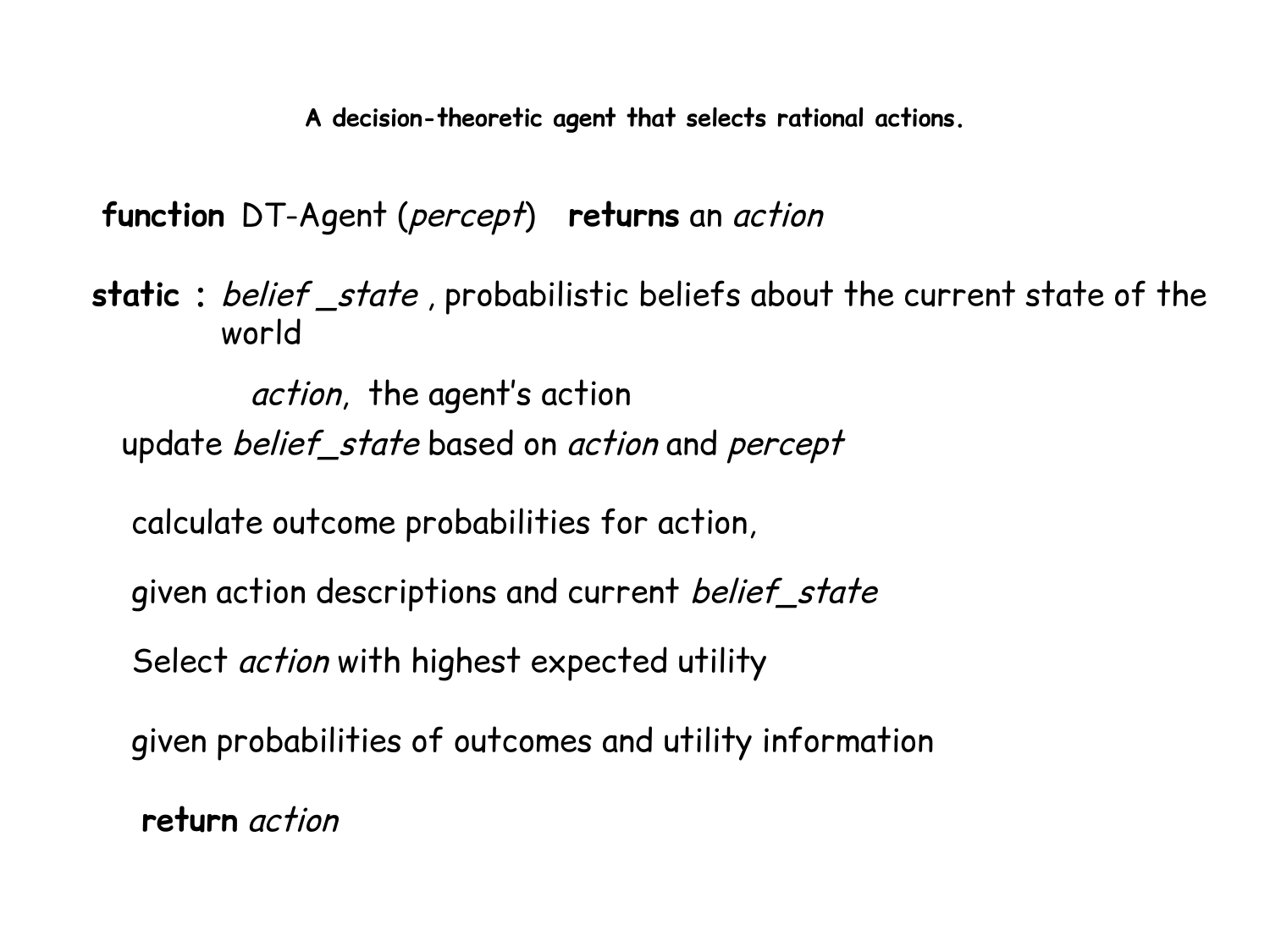

# A decision-theoretic agent that selects rational actions.
function
DT-Agent (percept)
returns an action
static :
belief _state , probabilistic beliefs about the current state of the world
action,  the agent’s action
update belief_state based on action and percept
calculate outcome probabilities for action,
given action descriptions and current belief_state
Select action with highest expected utility
given probabilities of outcomes and utility information
return action